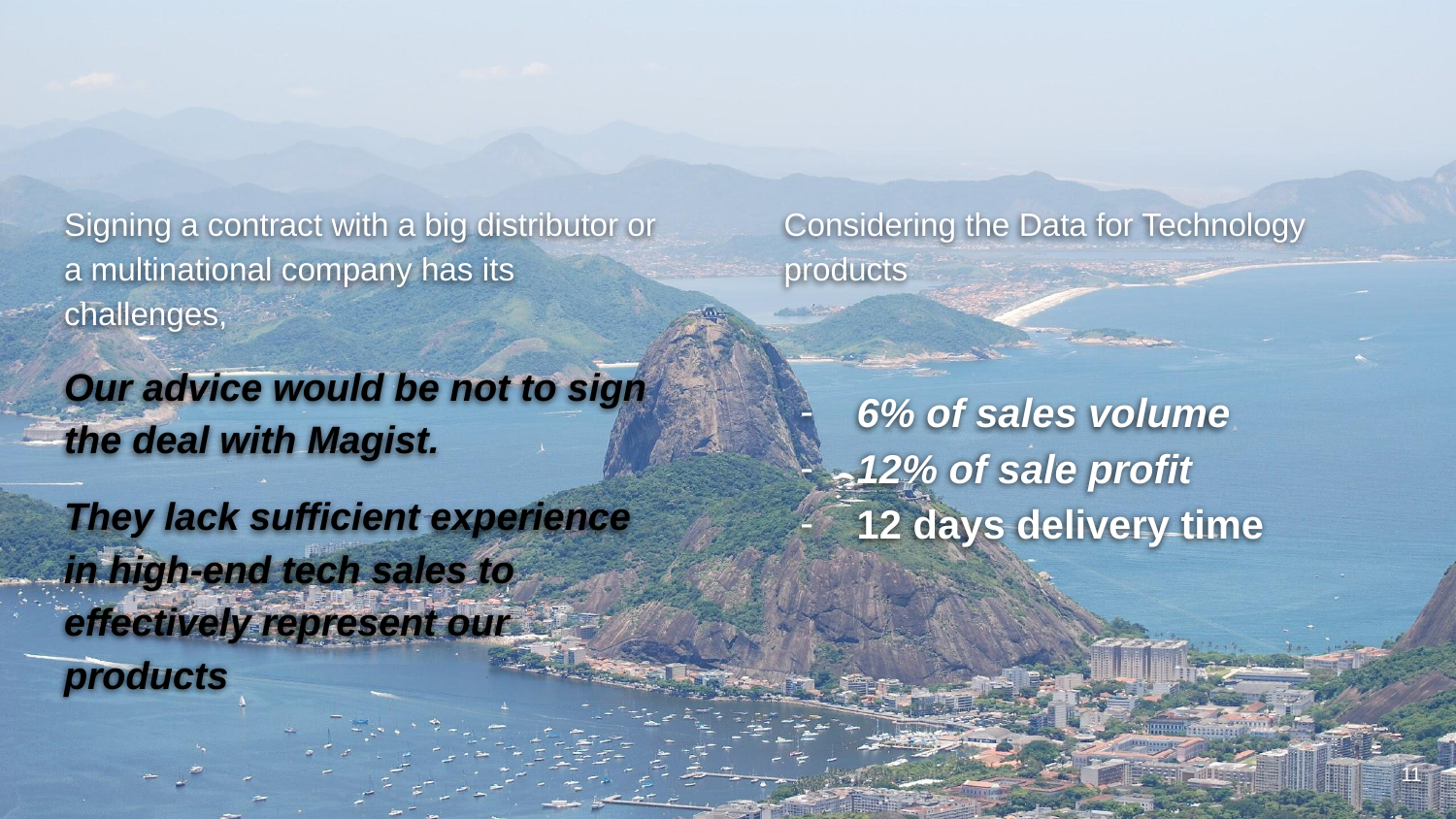

Signing a contract with a big distributor or a multinational company has its challenges,
Our advice would be not to sign the deal with Magist.
They lack sufficient experience in high-end tech sales to effectively represent our products
Considering the Data for Technology products

6% of sales volume
12% of sale profit
12 days delivery time
11